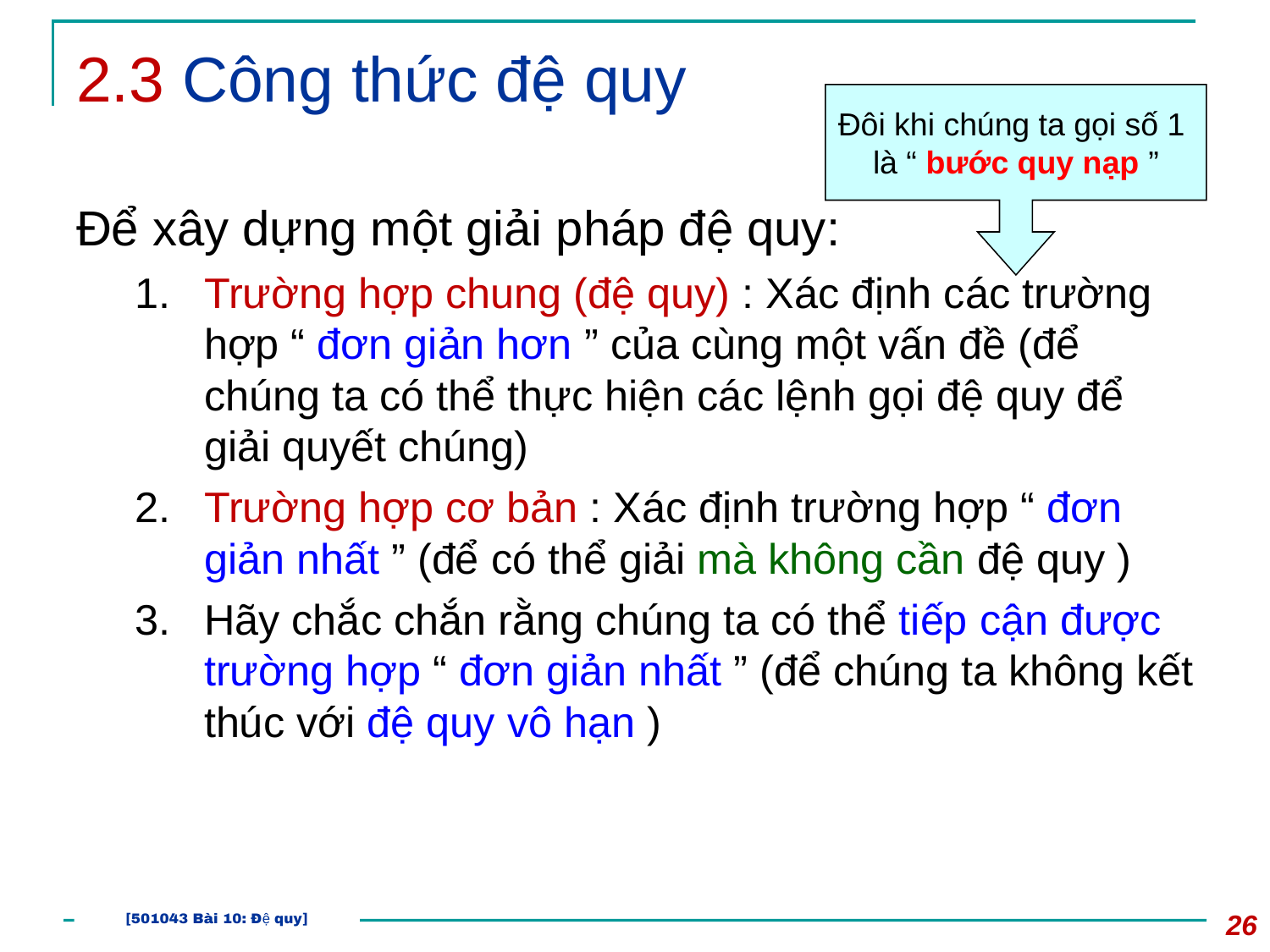

# 2.3 Công thức đệ quy
Đôi khi chúng ta gọi số 1
là “ bước quy nạp ”
Để xây dựng một giải pháp đệ quy:
Trường hợp chung (đệ quy) : Xác định các trường hợp “ đơn giản hơn ” của cùng một vấn đề (để chúng ta có thể thực hiện các lệnh gọi đệ quy để giải quyết chúng)
Trường hợp cơ bản : Xác định trường hợp “ đơn giản nhất ” (để có thể giải mà không cần đệ quy )
Hãy chắc chắn rằng chúng ta có thể tiếp cận được trường hợp “ đơn giản nhất ” (để chúng ta không kết thúc với đệ quy vô hạn )
26
[501043 Bài 10: Đệ quy]